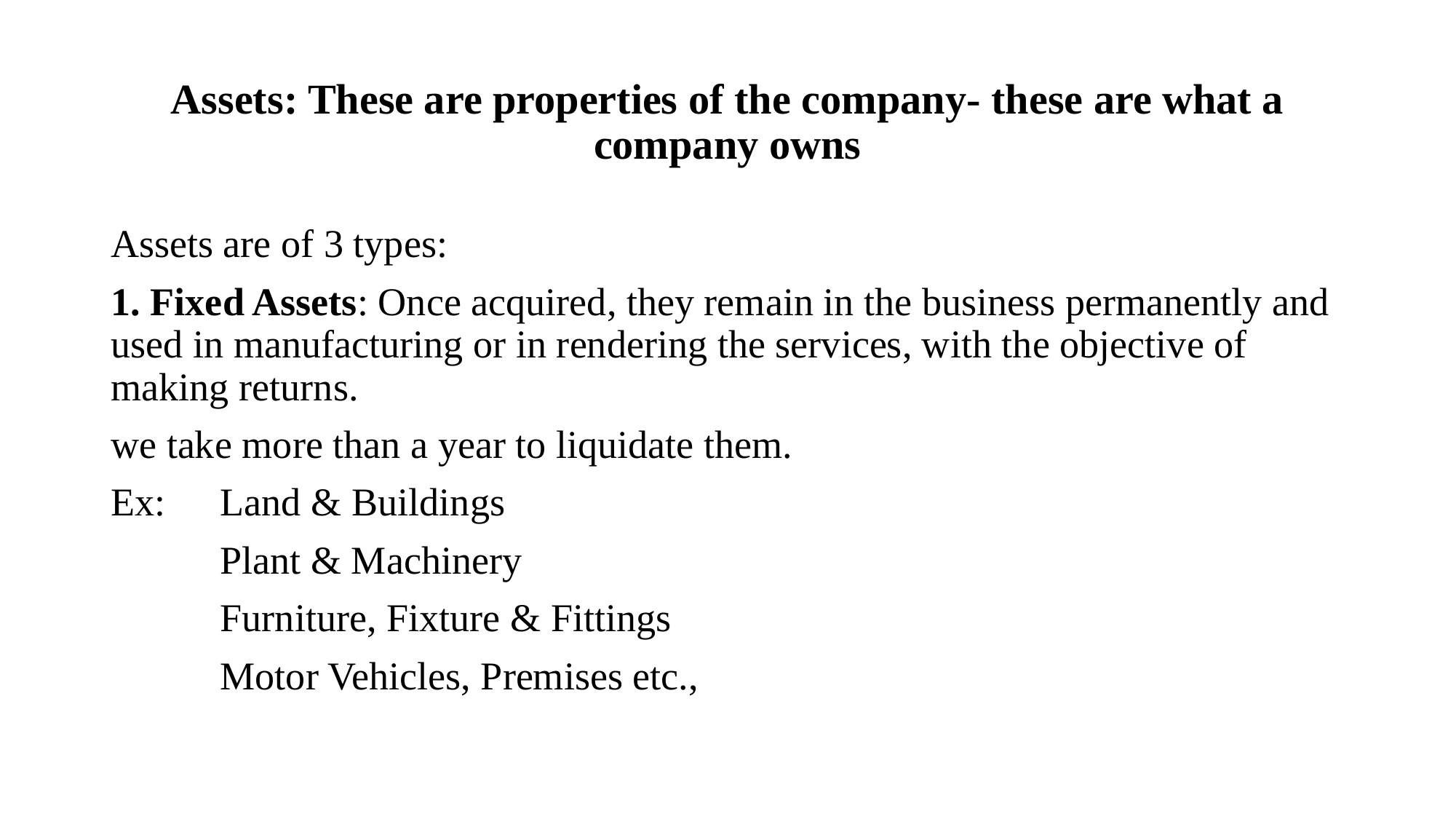

# Assets: These are properties of the company- these are what a company owns
Assets are of 3 types:
1. Fixed Assets: Once acquired, they remain in the business permanently and used in manufacturing or in rendering the services, with the objective of making returns.
we take more than a year to liquidate them.
Ex:	Land & Buildings
	Plant & Machinery
	Furniture, Fixture & Fittings
	Motor Vehicles, Premises etc.,